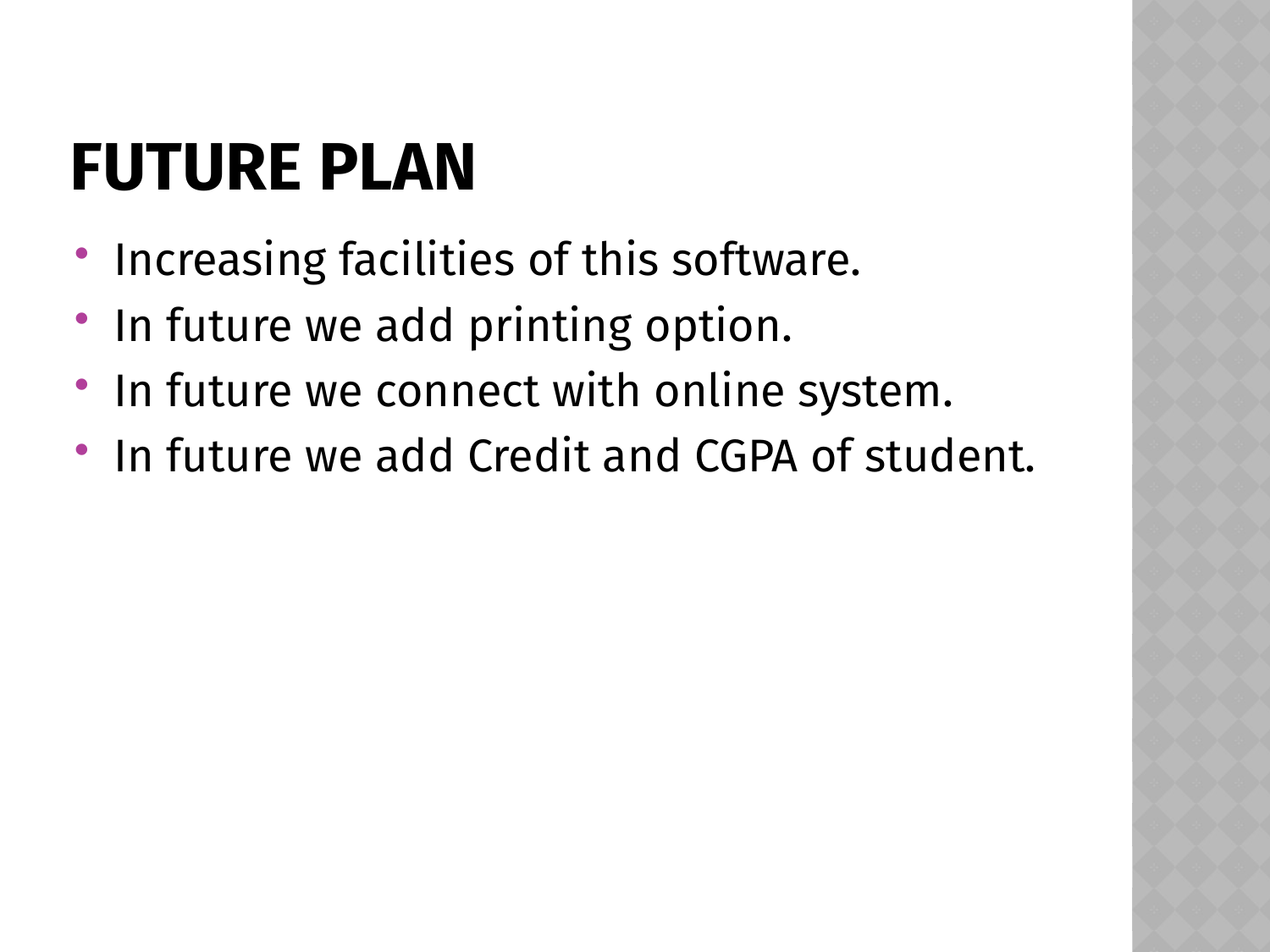

# Future Plan
Increasing facilities of this software.
In future we add printing option.
In future we connect with online system.
In future we add Credit and CGPA of student.